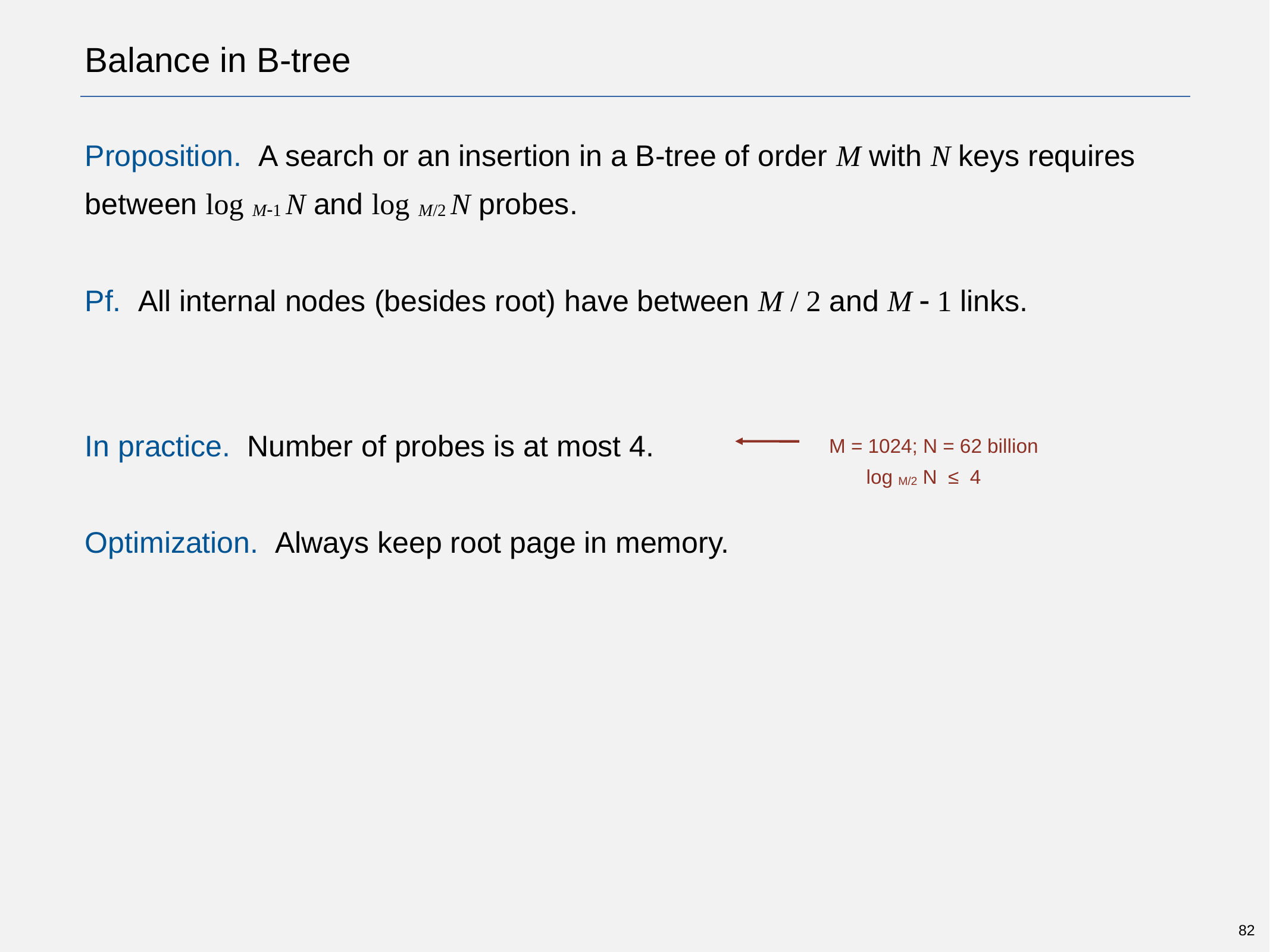

# Balance in B-tree
Proposition.  A search or an insertion in a B-tree of order M with N keys requires between log M−1 N and log M/2 N probes.
Pf.  All internal nodes (besides root) have between M / 2 and M − 1 links.
In practice.  Number of probes is at most 4.
Optimization.  Always keep root page in memory.
M = 1024; N = 62 billion
log M/2 N  ≤  4

82